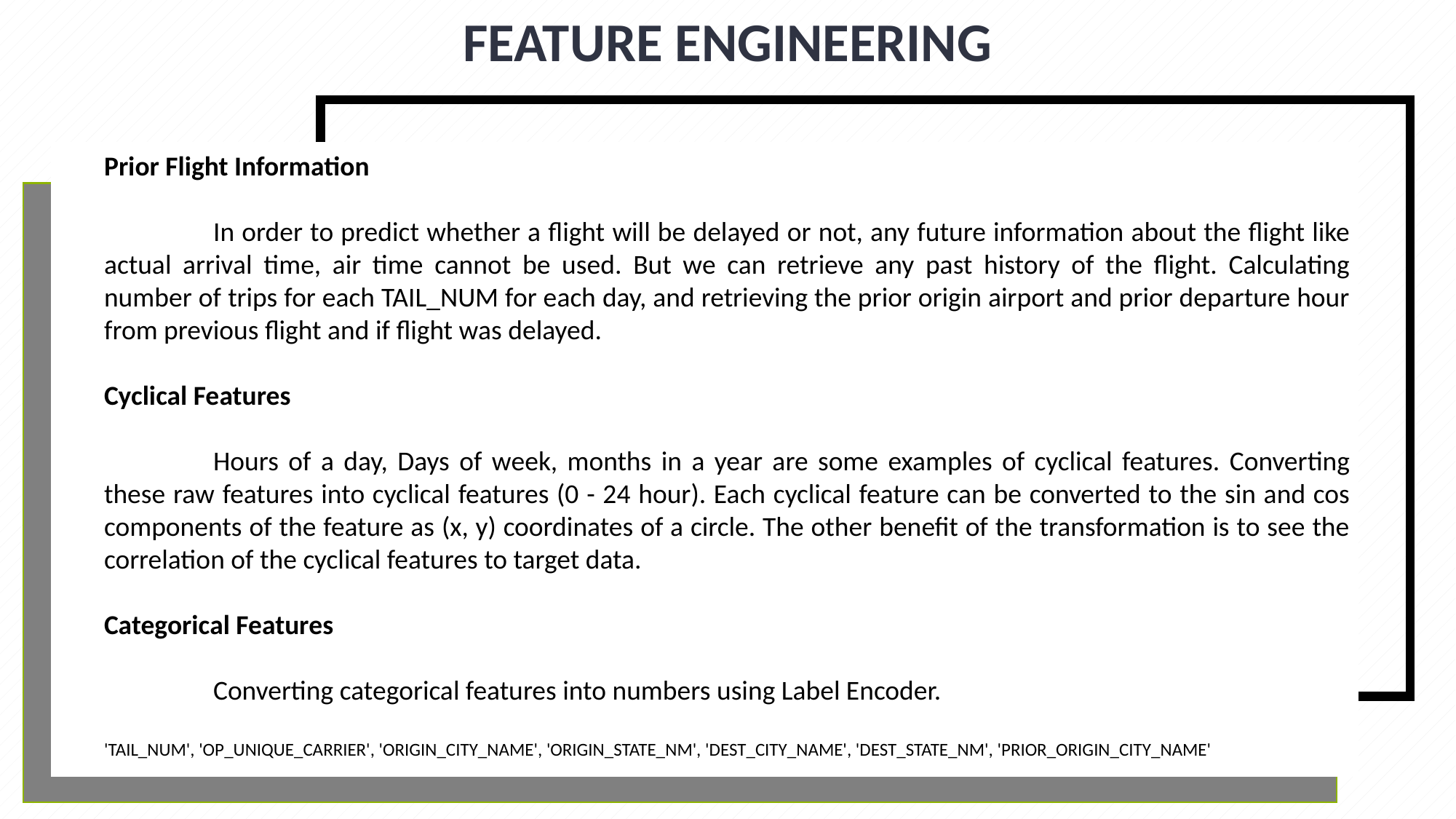

# Feature Engineering

Is there any impact due to flight delays? Flight delays not only cause inconvenience to passengers, but also cost the carriers billions of dollars. Flight delays can be caused due to bad weather conditions, airport congestion, airspace congestion, maintenance or security issues. These delays tarnish airlines on-time reputation, often resulting in loss of demand by passengers.
	Looking at statistics compiled by the Bureau of Transport Statistics, the extreme weather causes only 5% delay of total delay minutes whereas the biggest contributors to delay have consistently been late arrival of aircraft and air carrier delay. In the light of the above statistics there is a need for an intelligent and automated prediction system that can predict possible airline delays. If we can model these delays accurately, we can account for most of the delayed flights per year.
Prior Flight Information

	In order to predict whether a flight will be delayed or not, any future information about the flight like actual arrival time, air time cannot be used. But we can retrieve any past history of the flight. Calculating number of trips for each TAIL_NUM for each day, and retrieving the prior origin airport and prior departure hour from previous flight and if flight was delayed.

Cyclical Features

	Hours of a day, Days of week, months in a year are some examples of cyclical features. Converting these raw features into cyclical features (0 - 24 hour). Each cyclical feature can be converted to the sin and cos components of the feature as (x, y) coordinates of a circle. The other benefit of the transformation is to see the correlation of the cyclical features to target data.

Categorical Features

	Converting categorical features into numbers using Label Encoder.

'TAIL_NUM', 'OP_UNIQUE_CARRIER', 'ORIGIN_CITY_NAME', 'ORIGIN_STATE_NM', 'DEST_CITY_NAME', 'DEST_STATE_NM', 'PRIOR_ORIGIN_CITY_NAME'